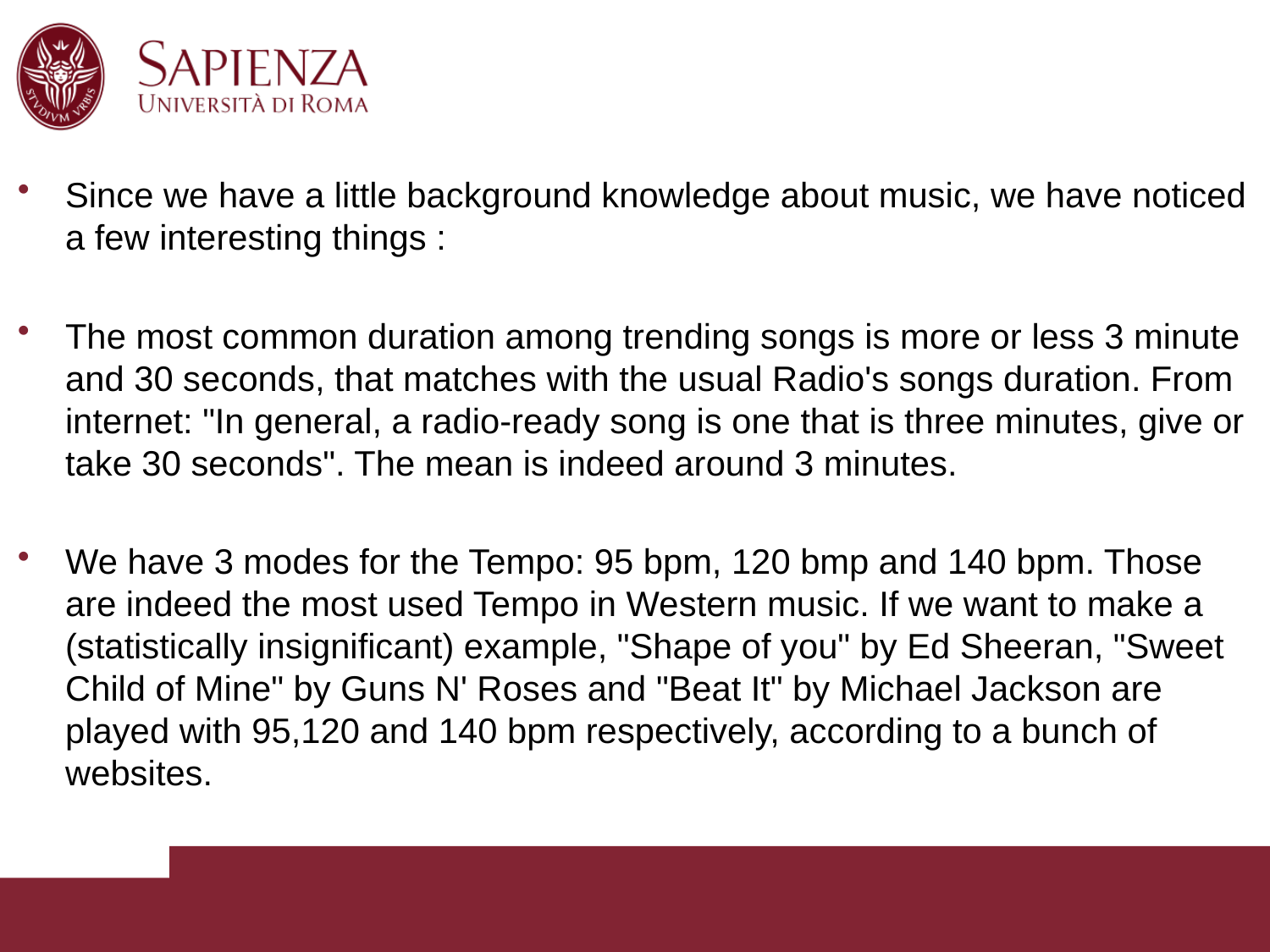

Since we have a little background knowledge about music, we have noticed a few interesting things :

The most common duration among trending songs is more or less 3 minute and 30 seconds, that matches with the usual Radio's songs duration. From internet: "In general, a radio-ready song is one that is three minutes, give or take 30 seconds". The mean is indeed around 3 minutes.

We have 3 modes for the Tempo: 95 bpm, 120 bmp and 140 bpm. Those are indeed the most used Tempo in Western music. If we want to make a (statistically insignificant) example, "Shape of you" by Ed Sheeran, "Sweet Child of Mine" by Guns N' Roses and "Beat It" by Michael Jackson are played with 95,120 and 140 bpm respectively, according to a bunch of websites.